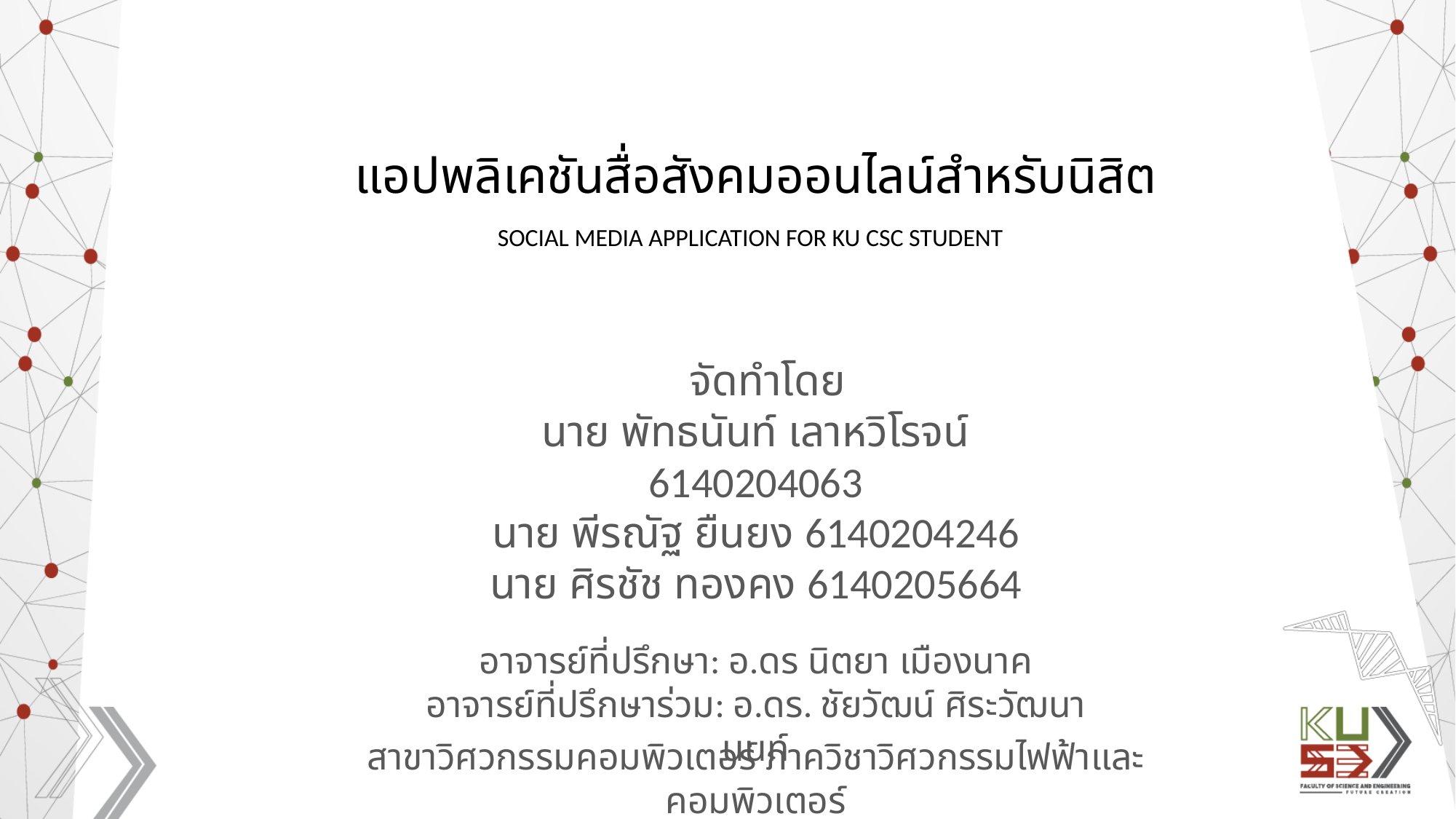

# แอปพลิเคชันสื่อสังคมออนไลน์สำหรับนิสิต SOCIAL MEDIA APPLICATION FOR KU CSC STUDENT
	จัดทำโดย
นาย พัทธนันท์ เลาหวิโรจน์ 6140204063
นาย พีรณัฐ ยืนยง 6140204246
นาย ศิรชัช ทองคง 6140205664
อาจารย์ที่ปรึกษา: อ.ดร นิตยา เมืองนาค
อาจารย์ที่ปรึกษาร่วม: อ.ดร. ชัยวัฒน์ ศิระวัฒนานนท์
สาขาวิศวกรรมคอมพิวเตอร์ ภาควิชาวิศวกรรมไฟฟ้าและคอมพิวเตอร์